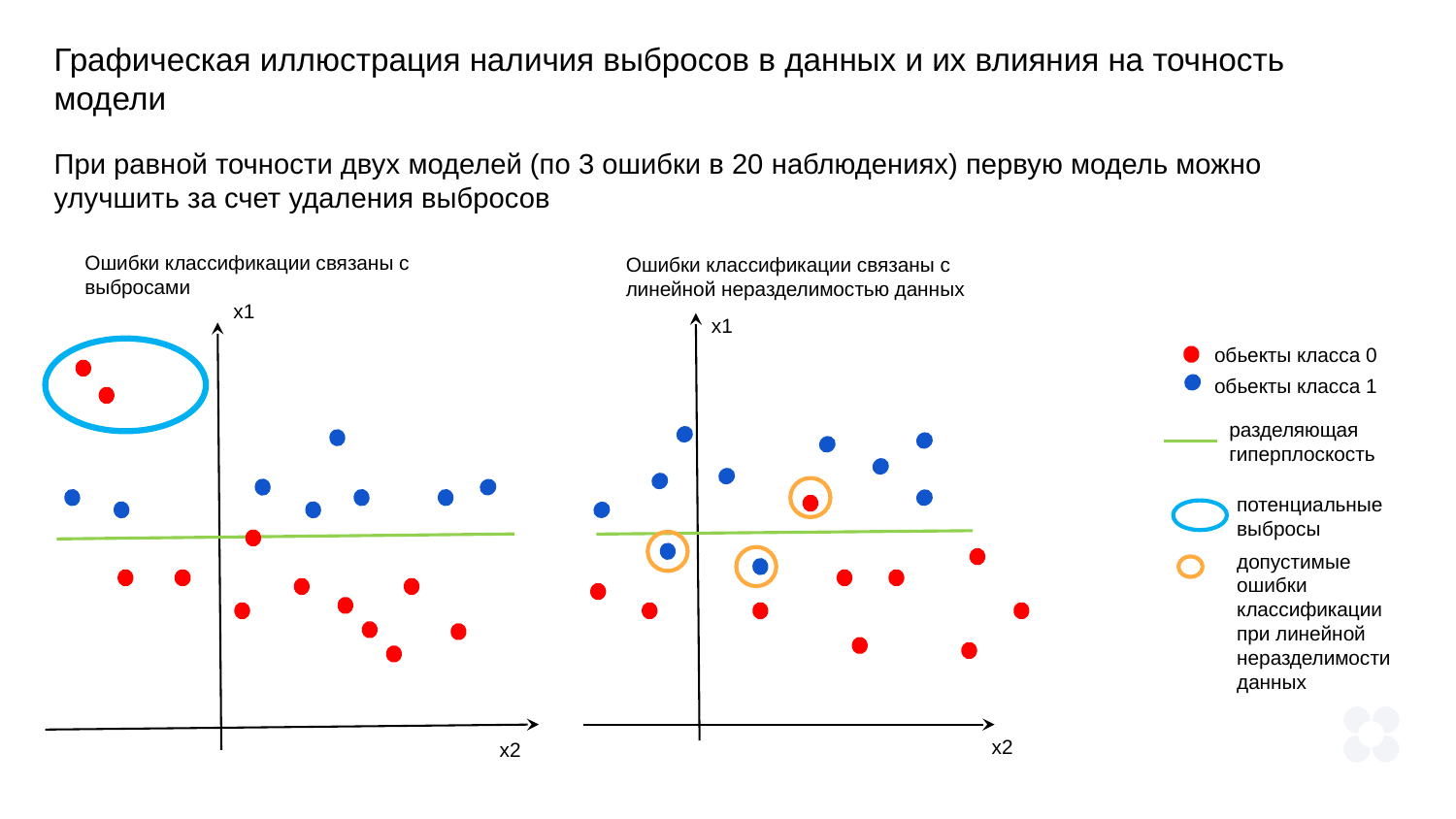

Графическая иллюстрация наличия выбросов в данных и их влияния на точность  модели
При равной точности двух моделей (по 3 ошибки в 20 наблюдениях) первую модель можно улучшить за счет удаления выбросов
Ошибки классификации связаны с выбросами
Ошибки классификации связаны с линейной неразделимостью данных
x1
x1
обьекты класса 0

обьекты класса 1

разделяющая гиперплоскость

потенциальные выбросы

допустимые ошибки классификации при линейной неразделимости данных

x2
x2